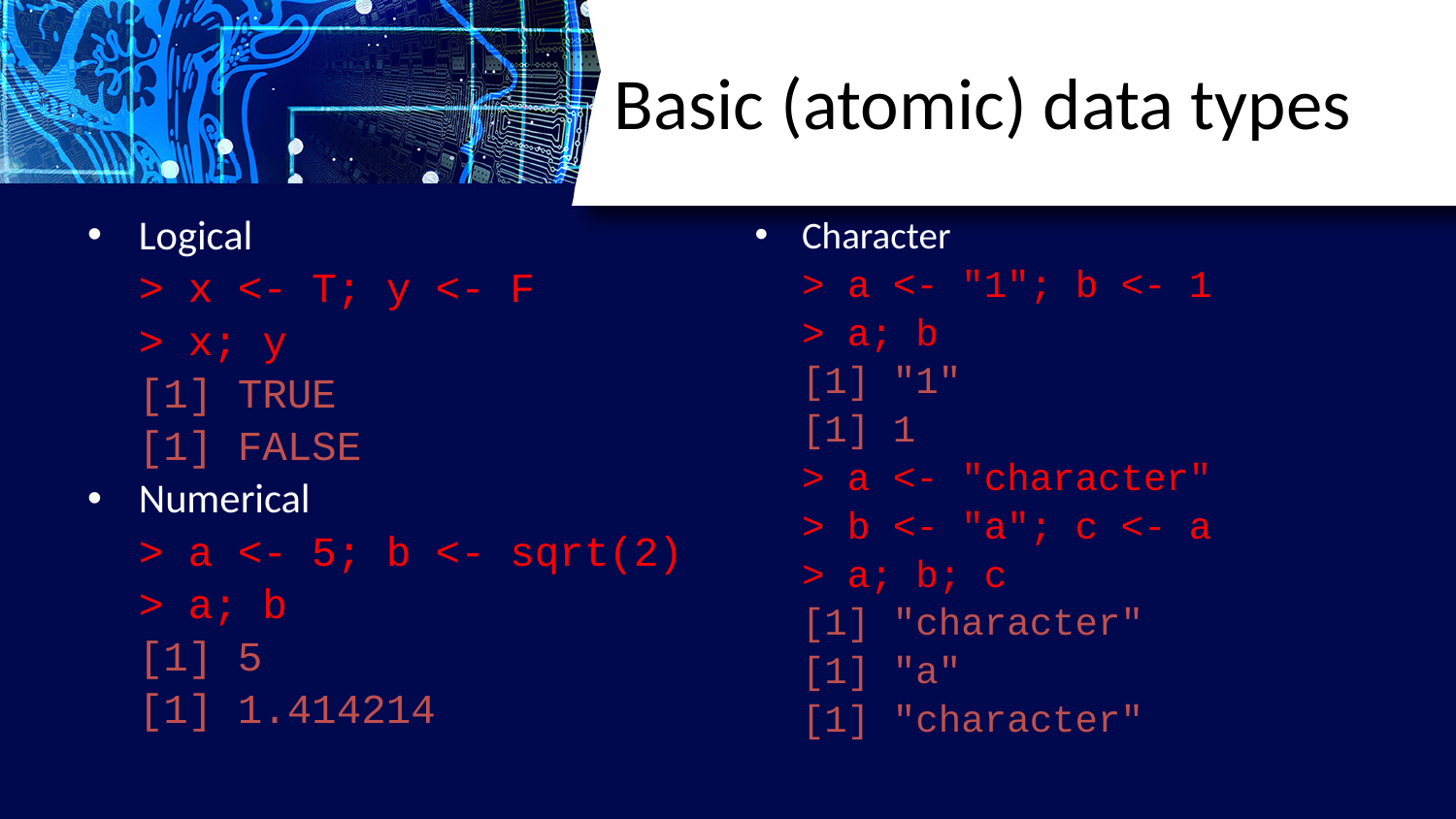

# Basic (atomic) data types
Logical
	> x <- T; y <- F
	> x; y
	[1] TRUE
	[1] FALSE
Numerical
	> a <- 5; b <- sqrt(2)
	> a; b
	[1] 5
	[1] 1.414214
Character
	> a <- "1"; b <- 1
	> a; b
	[1] "1"
	[1] 1
	> a <- "character"
	> b <- "a"; c <- a
	> a; b; c
	[1] "character"
	[1] "a"
	[1] "character"